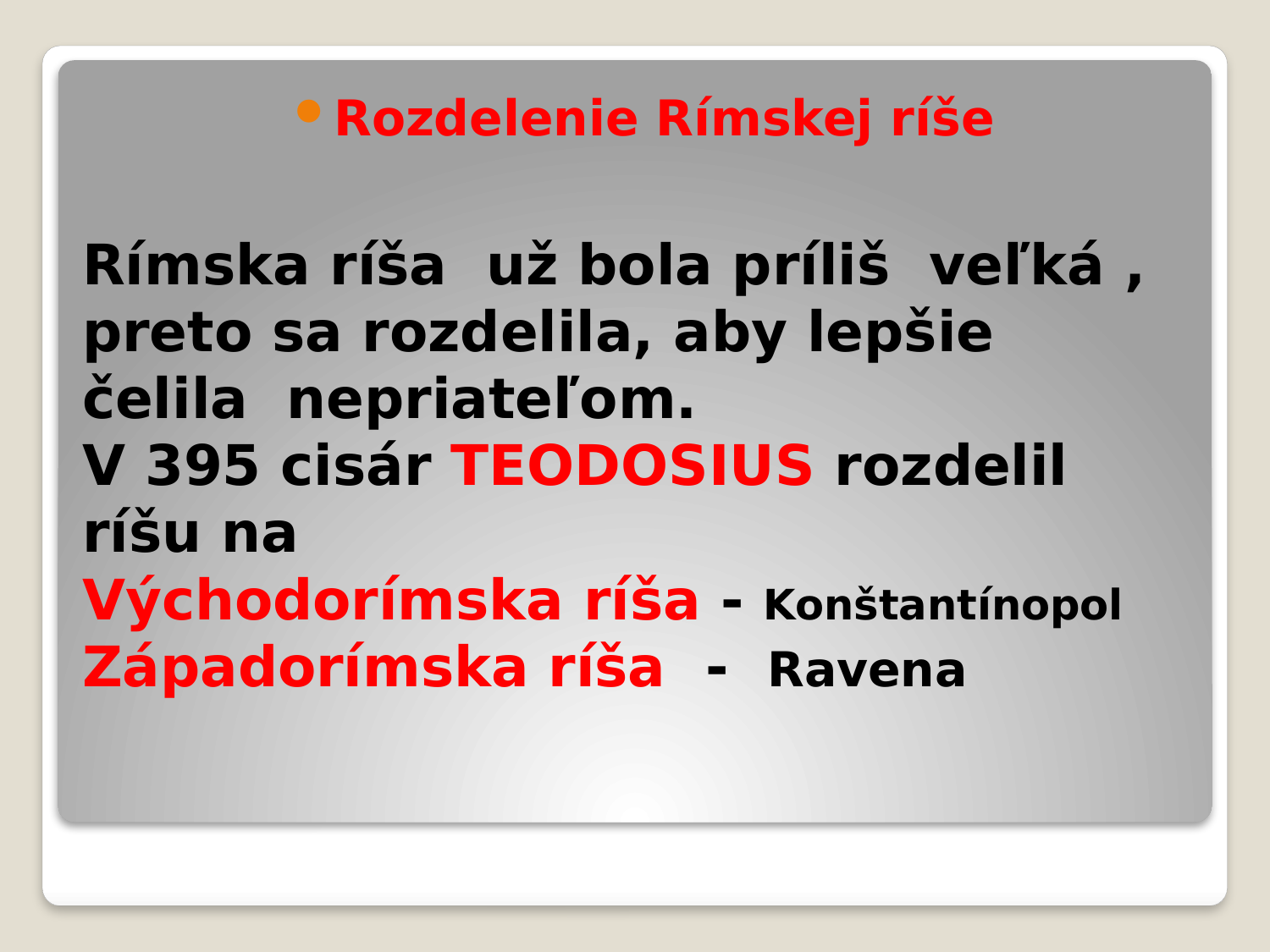

Rozdelenie Rímskej ríše
# Rímska ríša  už bola príliš  veľká , preto sa rozdelila, aby lepšie  čelila  nepriateľom. V 395 cisár TEODOSIUS rozdelil ríšu na Východorímska ríša - Konštantínopol Západorímska ríša  -  Ravena